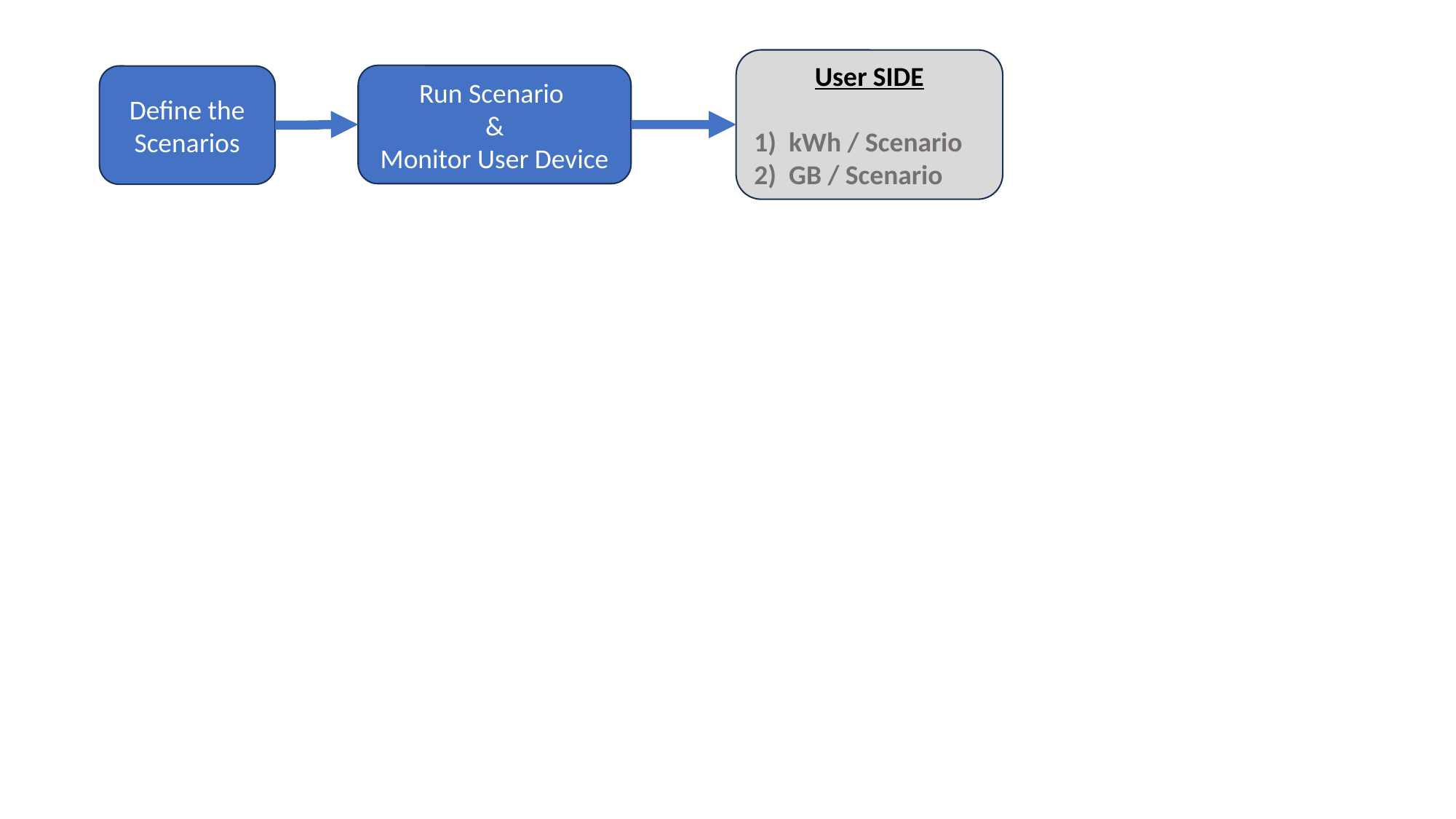

User SIDE

1)  kWh / Scenario
2)  GB / Scenario
Run Scenario
&
Monitor User Device
Define the Scenarios